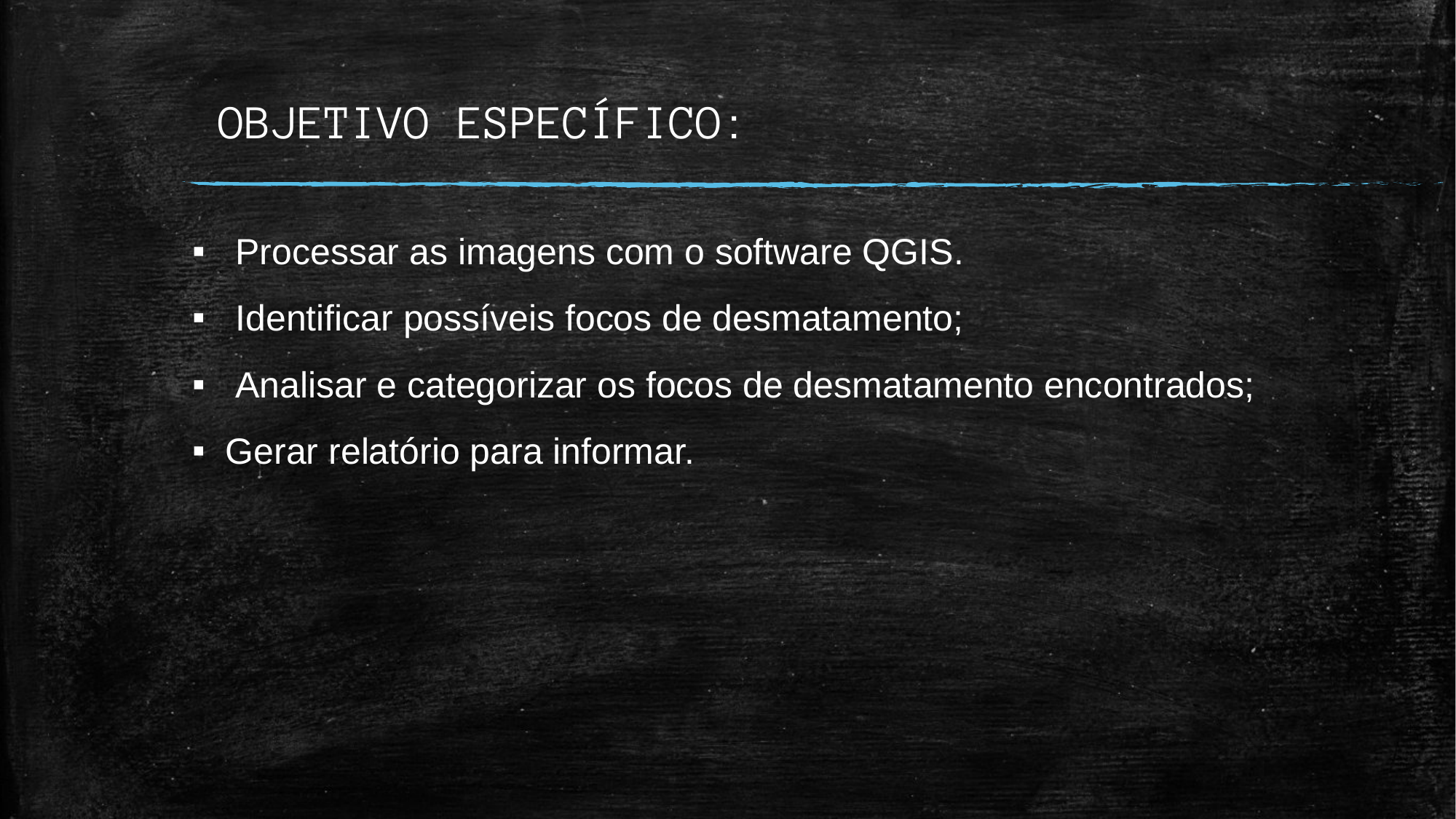

# OBJETIVO ESPECÍFICO:
 Processar as imagens com o software QGIS.
 Identificar possíveis focos de desmatamento;
 Analisar e categorizar os focos de desmatamento encontrados;
Gerar relatório para informar.